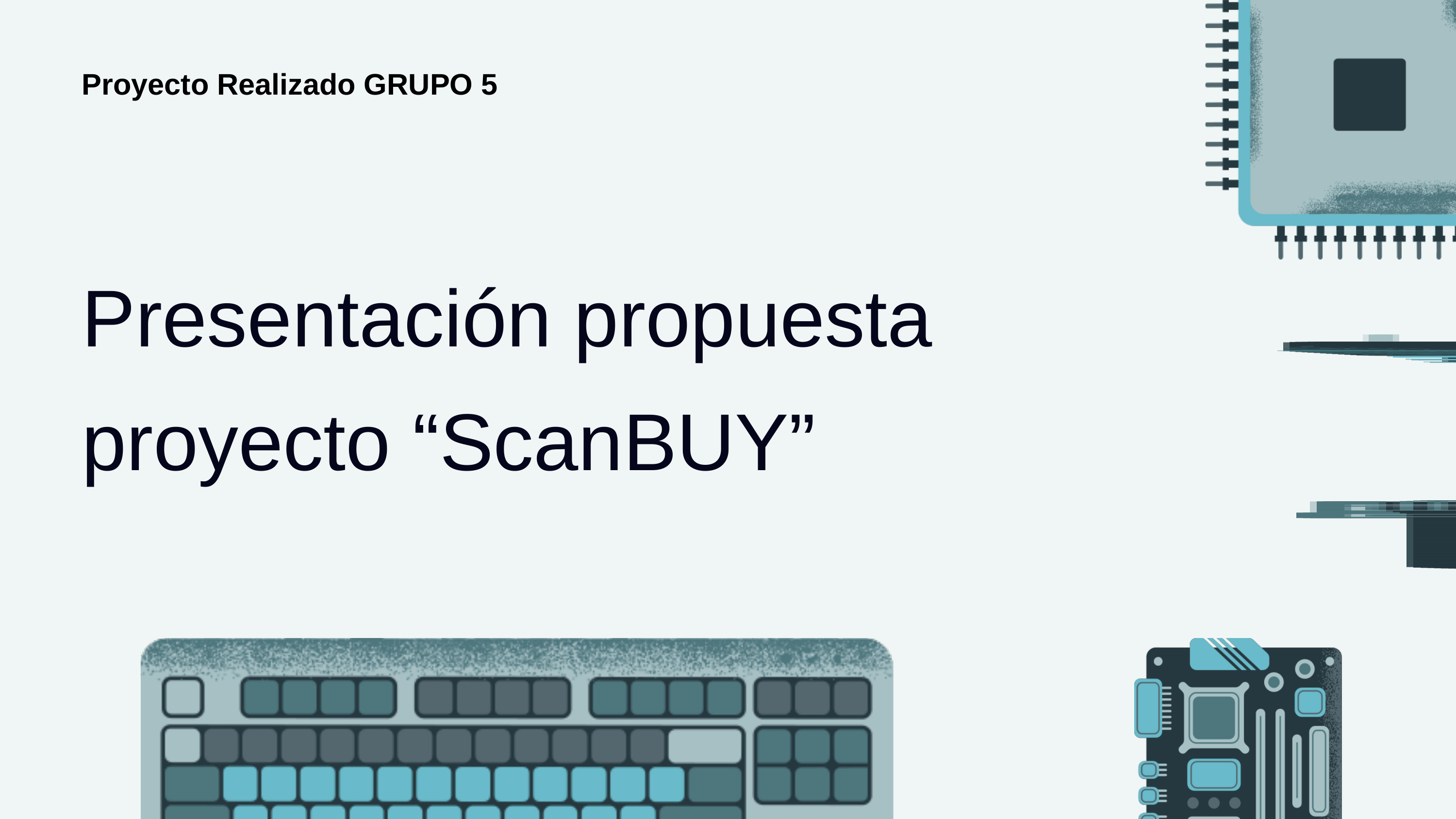

Proyecto Realizado GRUPO 5

Presentación propuesta proyecto “ScanBUY”